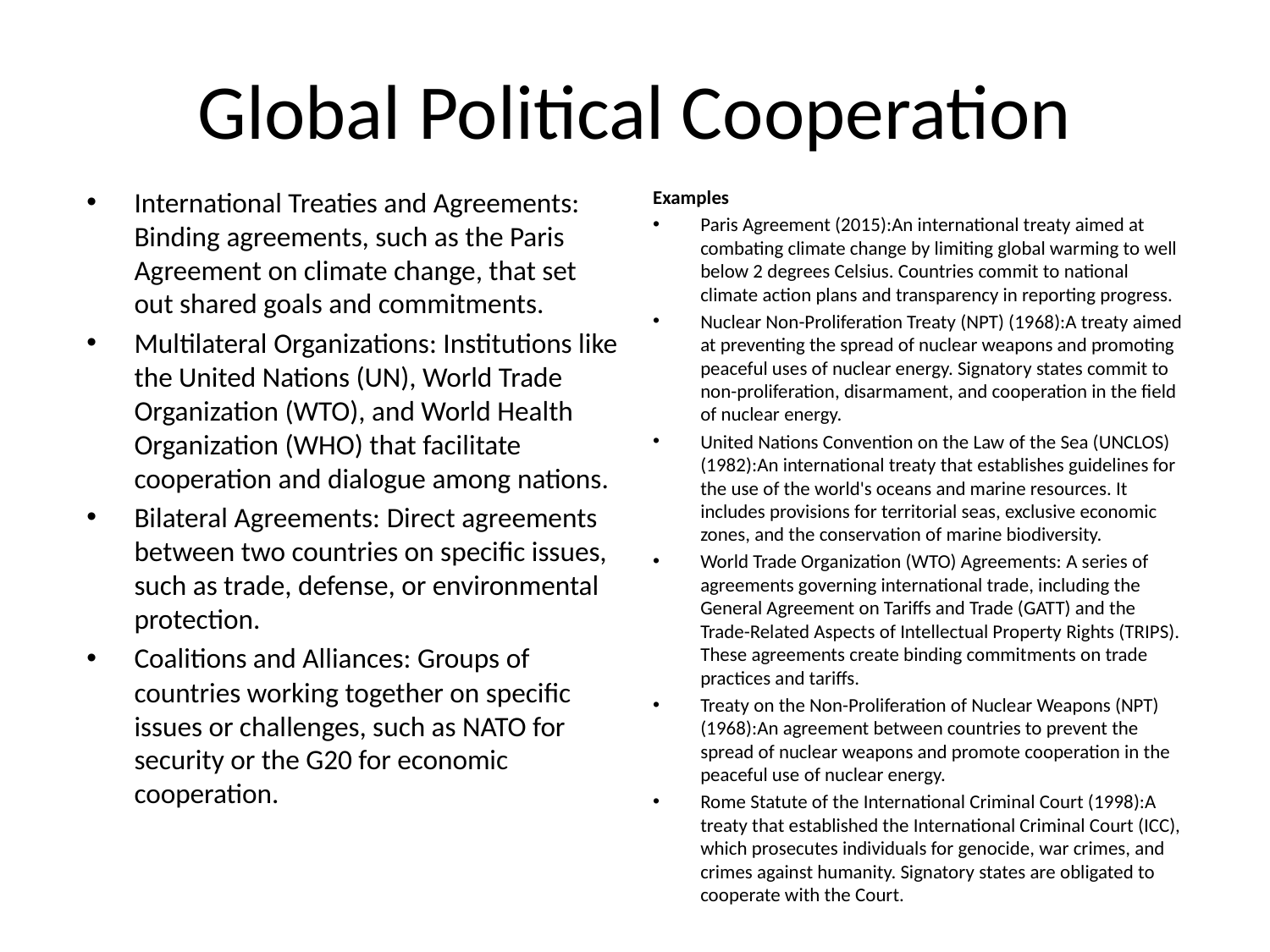

# Global Political Cooperation
International Treaties and Agreements: Binding agreements, such as the Paris Agreement on climate change, that set out shared goals and commitments.
Multilateral Organizations: Institutions like the United Nations (UN), World Trade Organization (WTO), and World Health Organization (WHO) that facilitate cooperation and dialogue among nations.
Bilateral Agreements: Direct agreements between two countries on specific issues, such as trade, defense, or environmental protection.
Coalitions and Alliances: Groups of countries working together on specific issues or challenges, such as NATO for security or the G20 for economic cooperation.
Examples
Paris Agreement (2015):An international treaty aimed at combating climate change by limiting global warming to well below 2 degrees Celsius. Countries commit to national climate action plans and transparency in reporting progress.
Nuclear Non-Proliferation Treaty (NPT) (1968):A treaty aimed at preventing the spread of nuclear weapons and promoting peaceful uses of nuclear energy. Signatory states commit to non-proliferation, disarmament, and cooperation in the field of nuclear energy.
United Nations Convention on the Law of the Sea (UNCLOS) (1982):An international treaty that establishes guidelines for the use of the world's oceans and marine resources. It includes provisions for territorial seas, exclusive economic zones, and the conservation of marine biodiversity.
World Trade Organization (WTO) Agreements: A series of agreements governing international trade, including the General Agreement on Tariffs and Trade (GATT) and the Trade-Related Aspects of Intellectual Property Rights (TRIPS). These agreements create binding commitments on trade practices and tariffs.
Treaty on the Non-Proliferation of Nuclear Weapons (NPT) (1968):An agreement between countries to prevent the spread of nuclear weapons and promote cooperation in the peaceful use of nuclear energy.
Rome Statute of the International Criminal Court (1998):A treaty that established the International Criminal Court (ICC), which prosecutes individuals for genocide, war crimes, and crimes against humanity. Signatory states are obligated to cooperate with the Court.